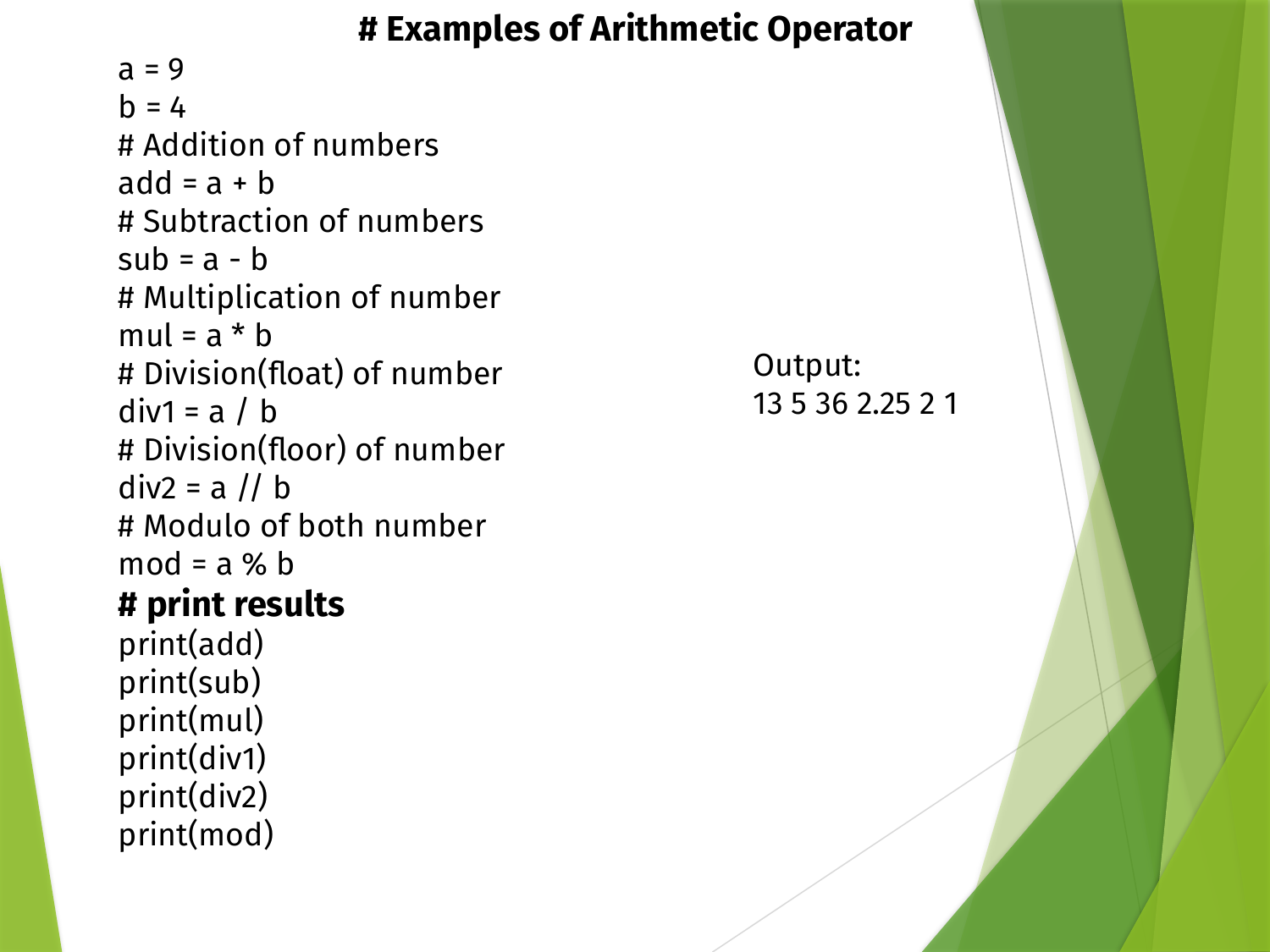

# Examples of Arithmetic Operator
a = 9
b = 4
# Addition of numbers
add = a + b
# Subtraction of numbers
sub = a - b
# Multiplication of number
mul = a * b
# Division(float) of number
div1 = a / b
# Division(floor) of number
div2 = a // b
# Modulo of both number
mod = a % b
# print results
print(add)
print(sub)
print(mul)
print(div1)
print(div2)
print(mod)

Output:
13 5 36 2.25 2 1